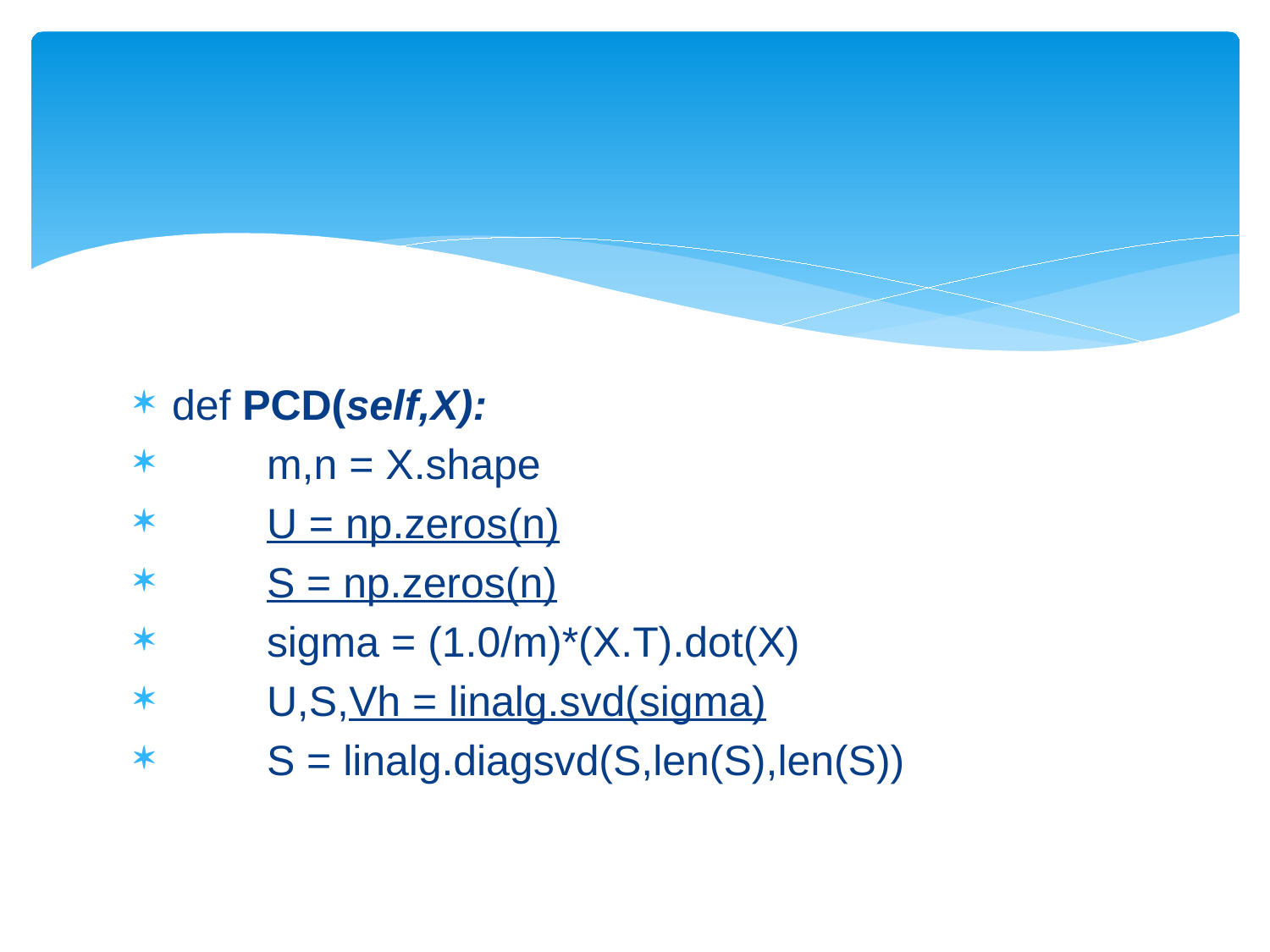

#
def PCD(self,X):
        m,n = X.shape
        U = np.zeros(n)
        S = np.zeros(n)
        sigma = (1.0/m)*(X.T).dot(X)
        U,S,Vh = linalg.svd(sigma)
        S = linalg.diagsvd(S,len(S),len(S))